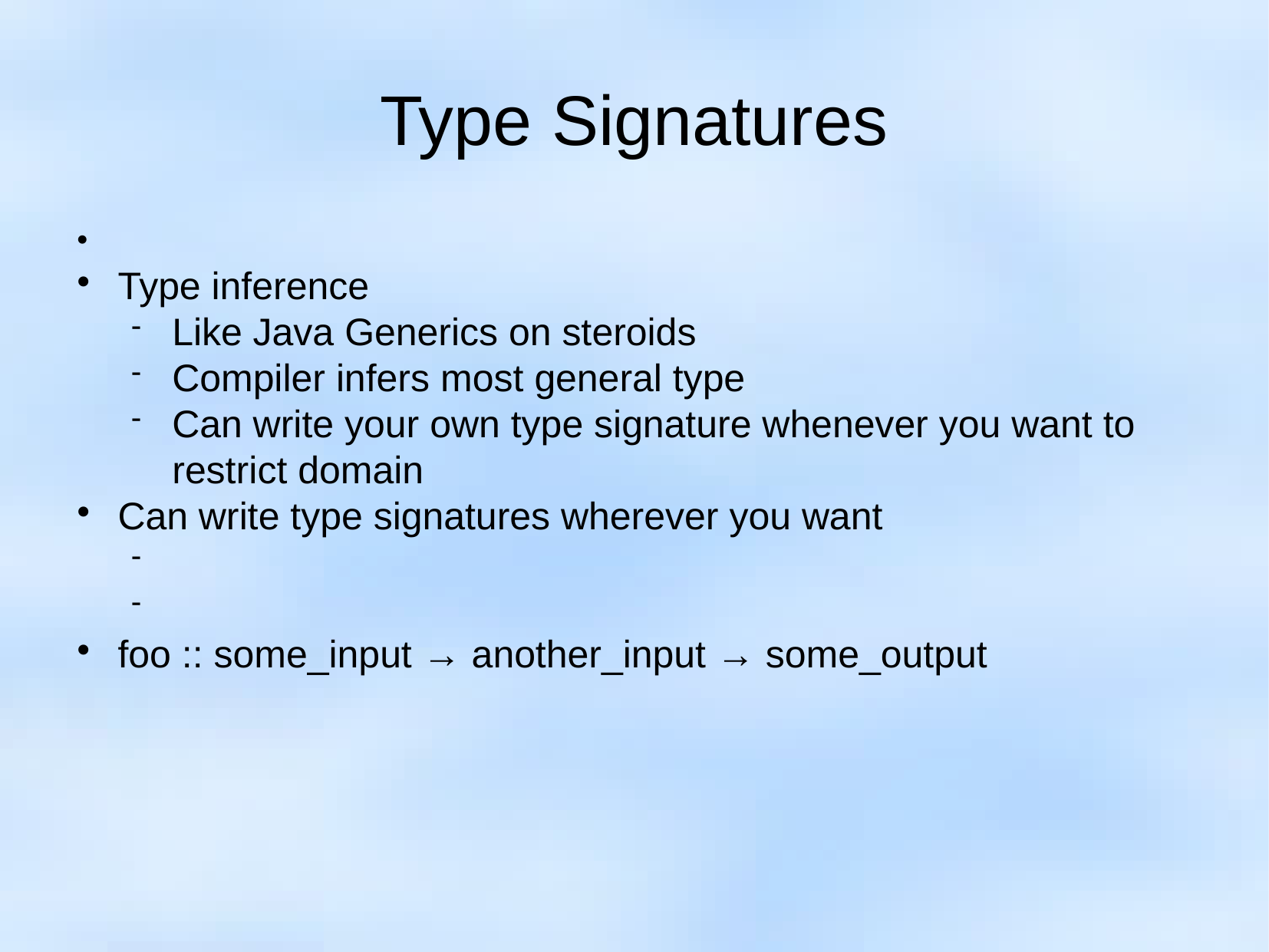

Type Signatures

Type inference
Like Java Generics on steroids
Compiler infers most general type
Can write your own type signature whenever you want to restrict domain
Can write type signatures wherever you want

foo :: some_input → another_input → some_output